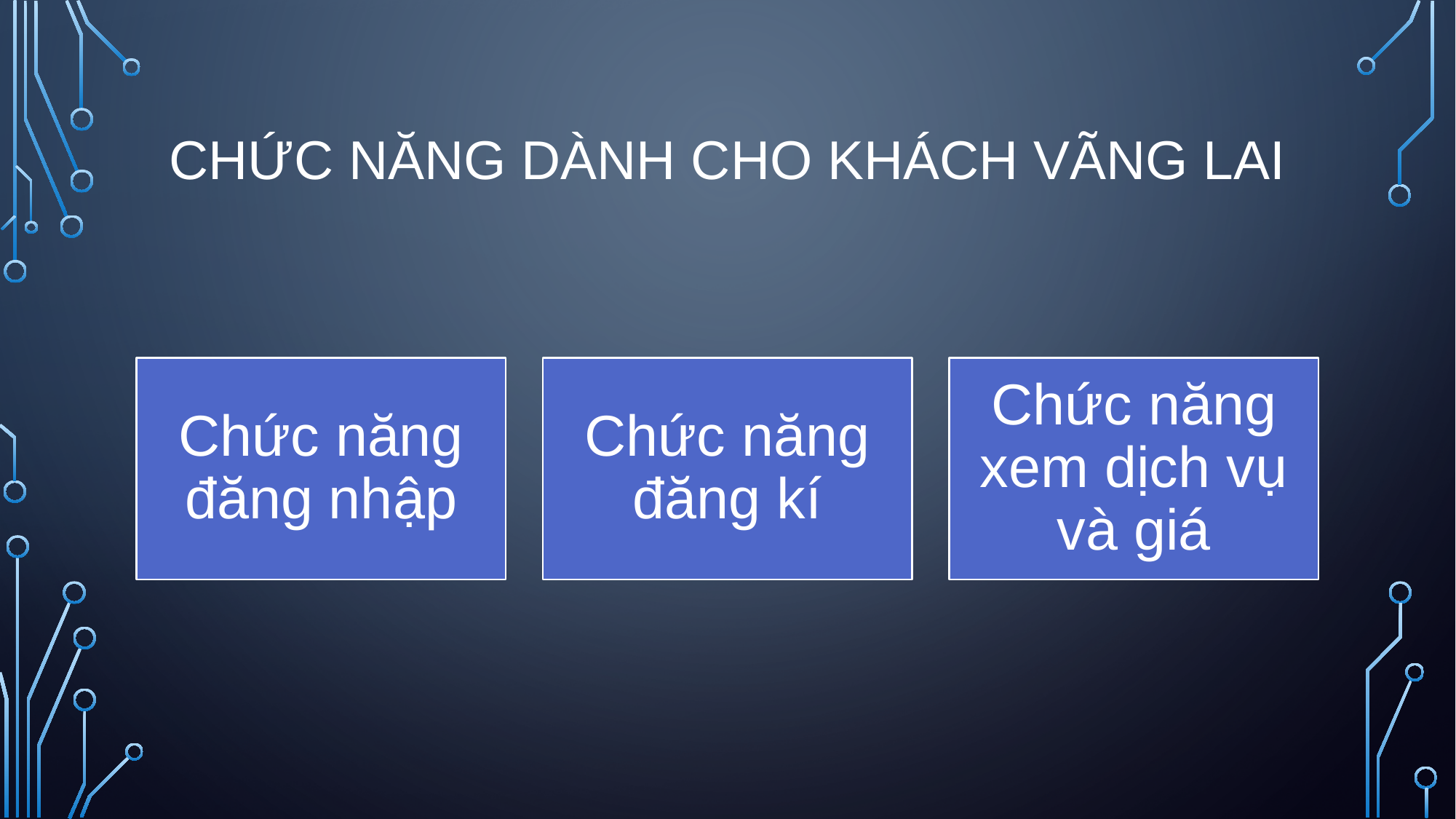

# Chức năng DÀNH cho khách vãng lai
Chức năng đăng nhập
Chức năng đăng kí
Chức năng xem dịch vụ và giá